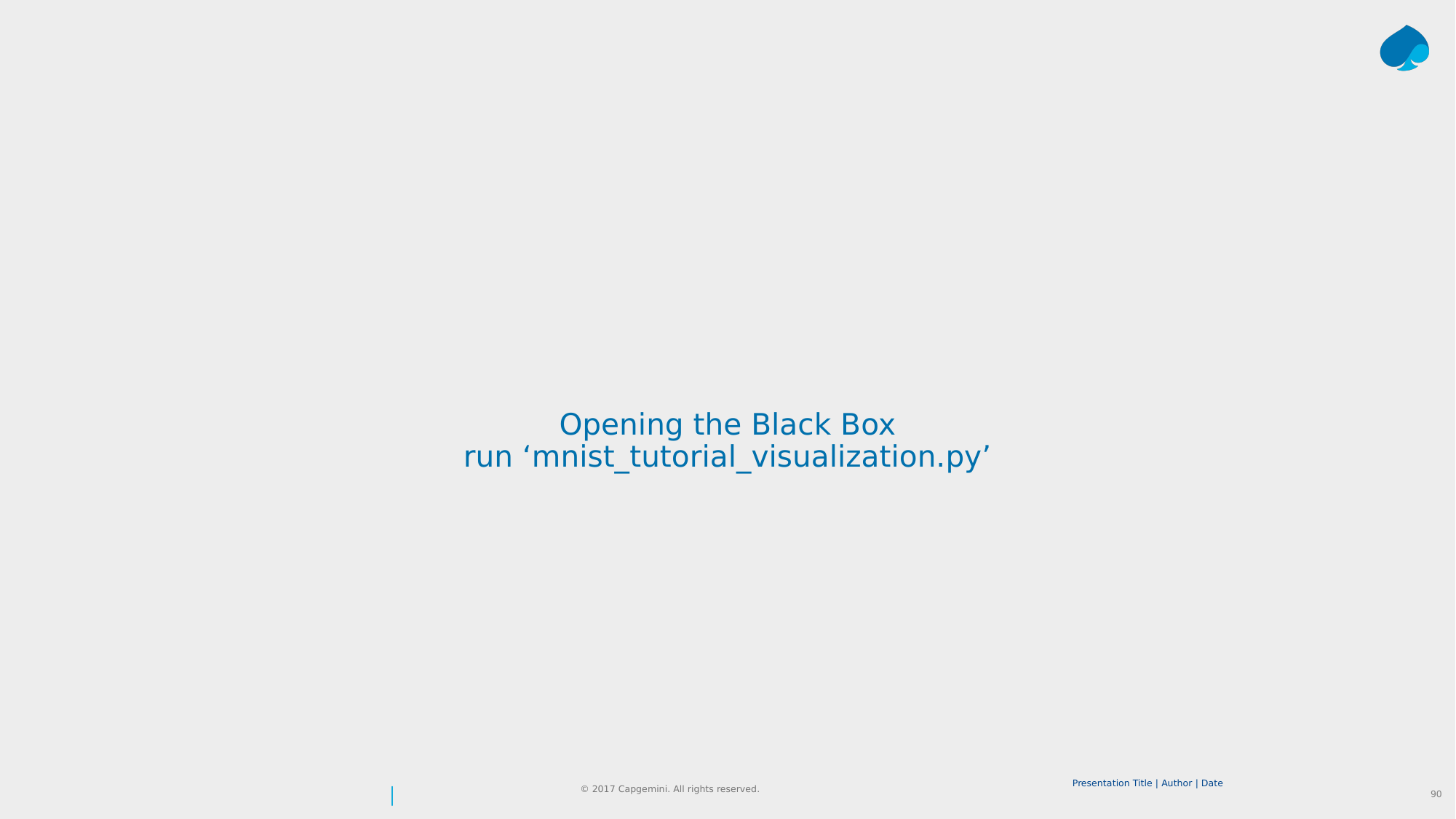

# Opening the Black Box run ‘mnist_tutorial_visualization.py’